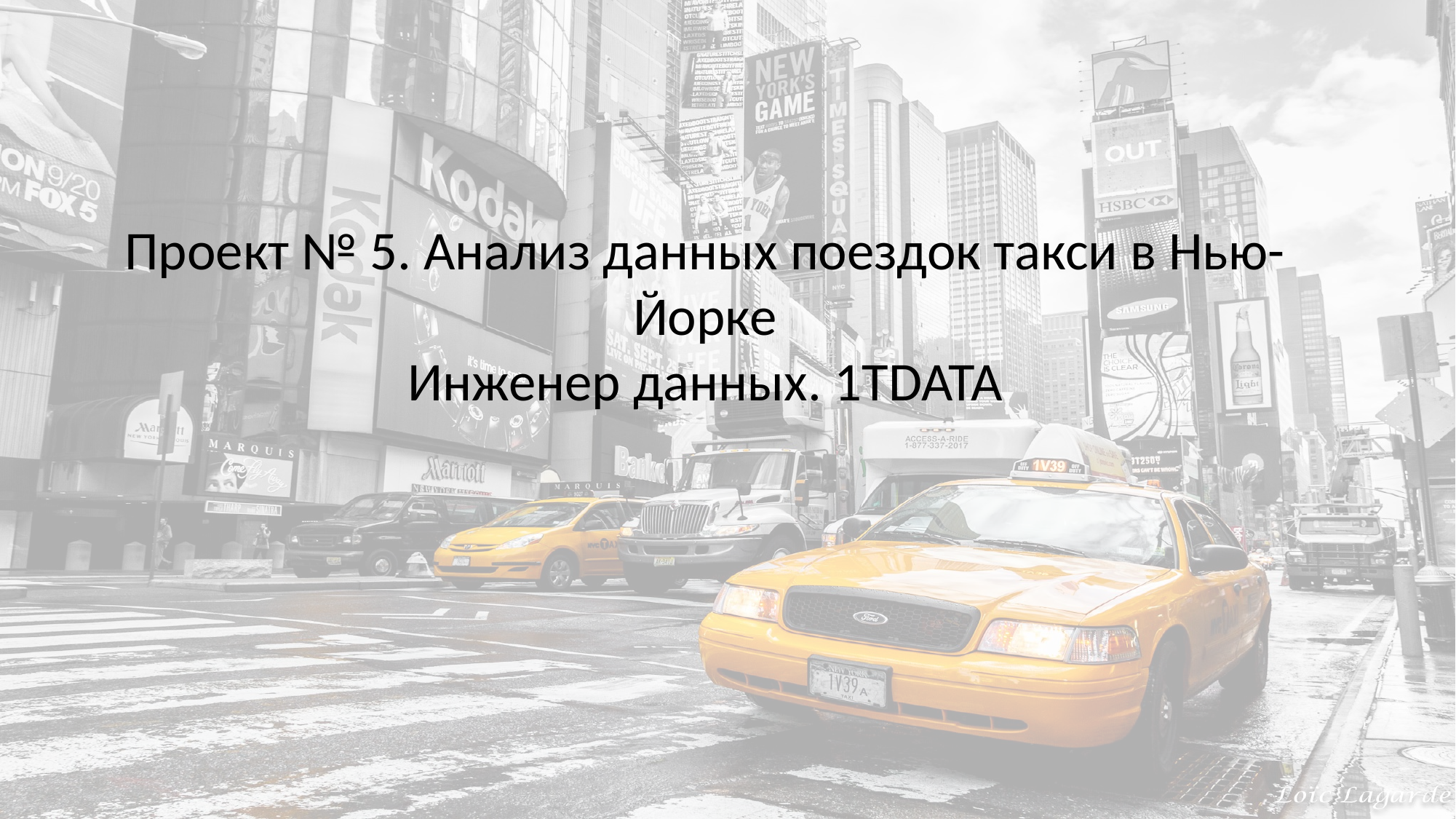

Проект № 5. Анализ данных поездок такси в Нью-Йорке
Инженер данных. 1TDATA